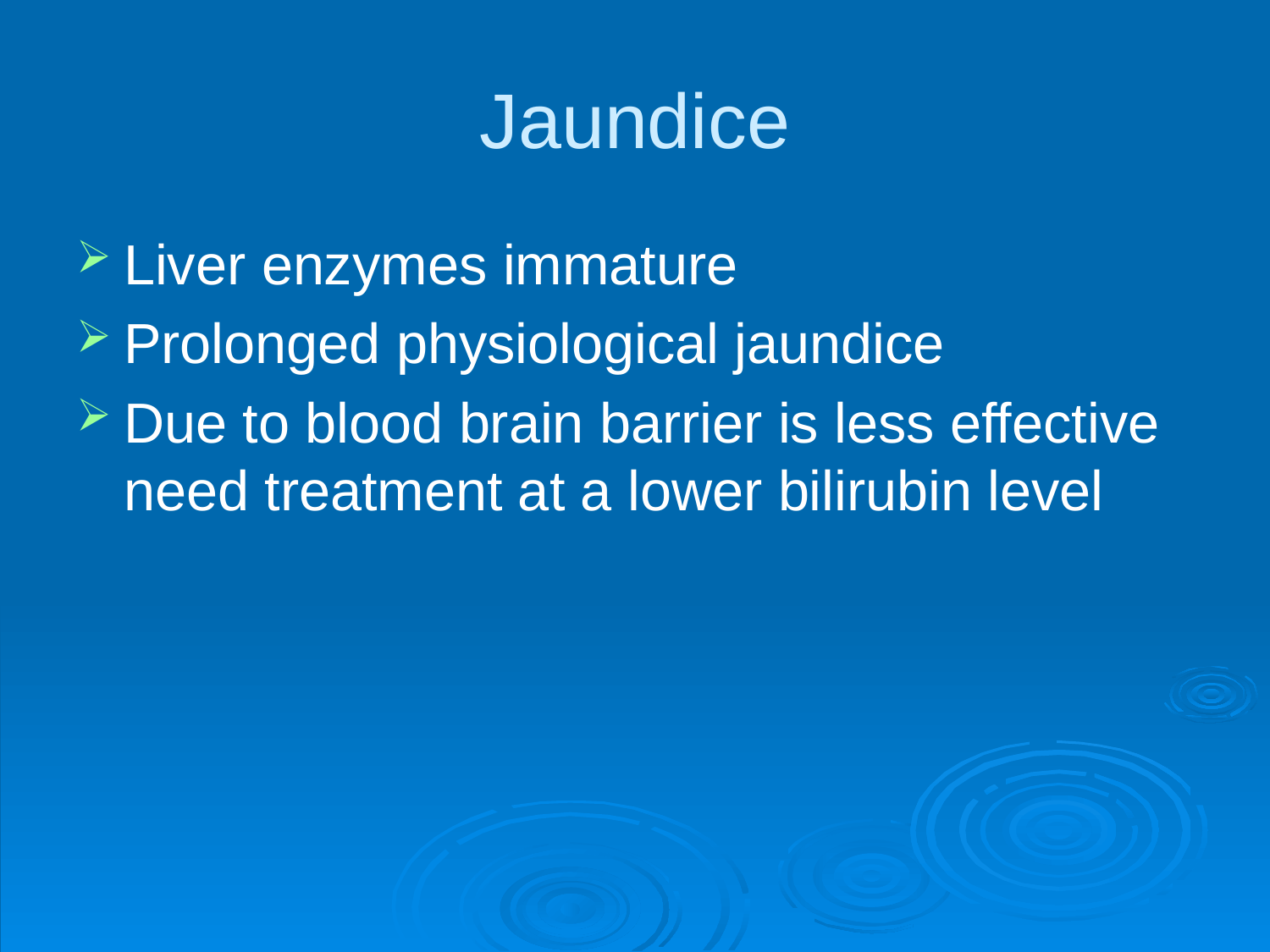

# Jaundice
Liver enzymes immature
Prolonged physiological jaundice
Due to blood brain barrier is less effective need treatment at a lower bilirubin level